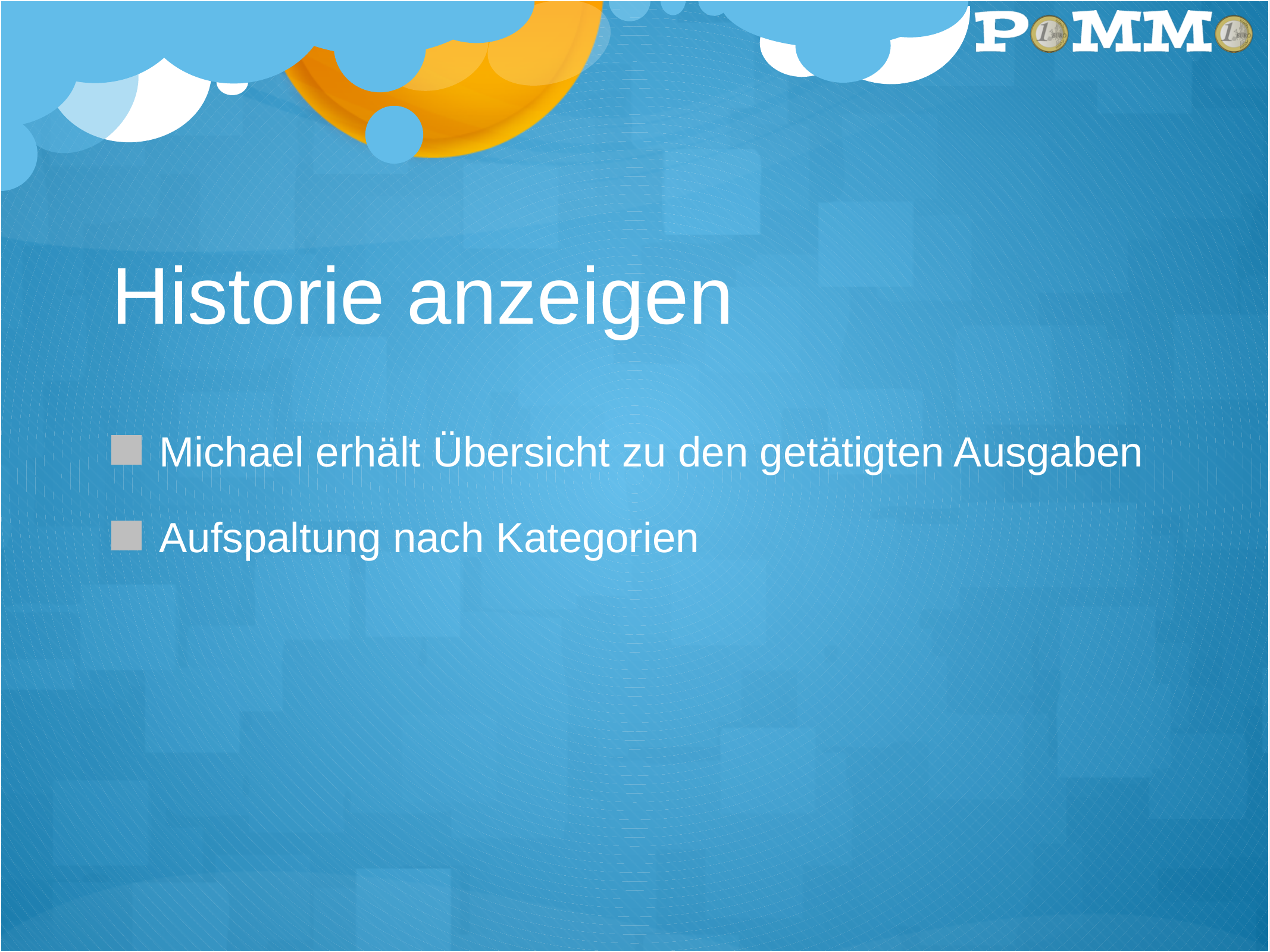

# Historie anzeigen
Michael erhält Übersicht zu den getätigten Ausgaben
Aufspaltung nach Kategorien